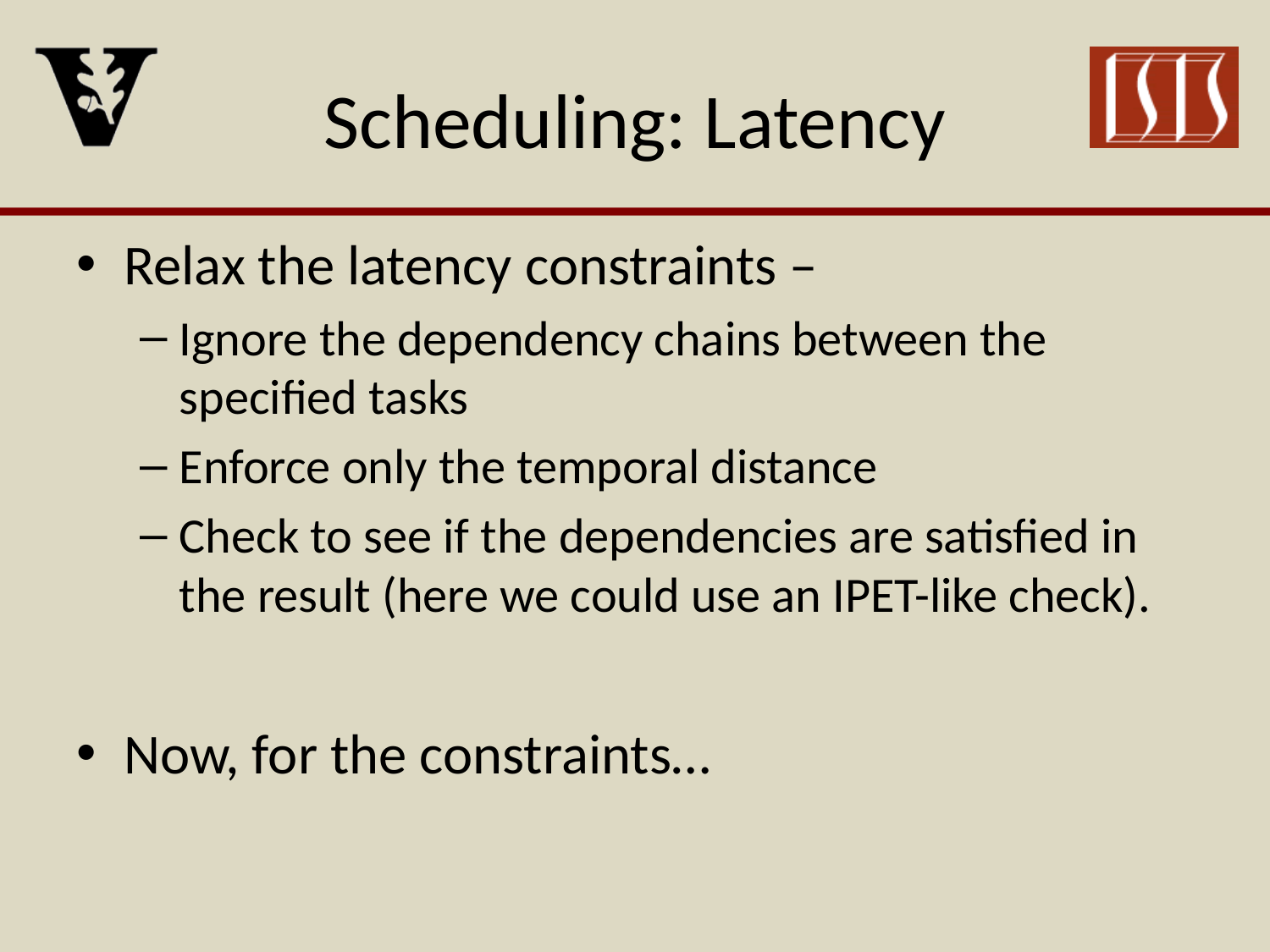

# Scheduling: Latency
Relax the latency constraints –
Ignore the dependency chains between the specified tasks
Enforce only the temporal distance
Check to see if the dependencies are satisfied in the result (here we could use an IPET-like check).

Now, for the constraints…